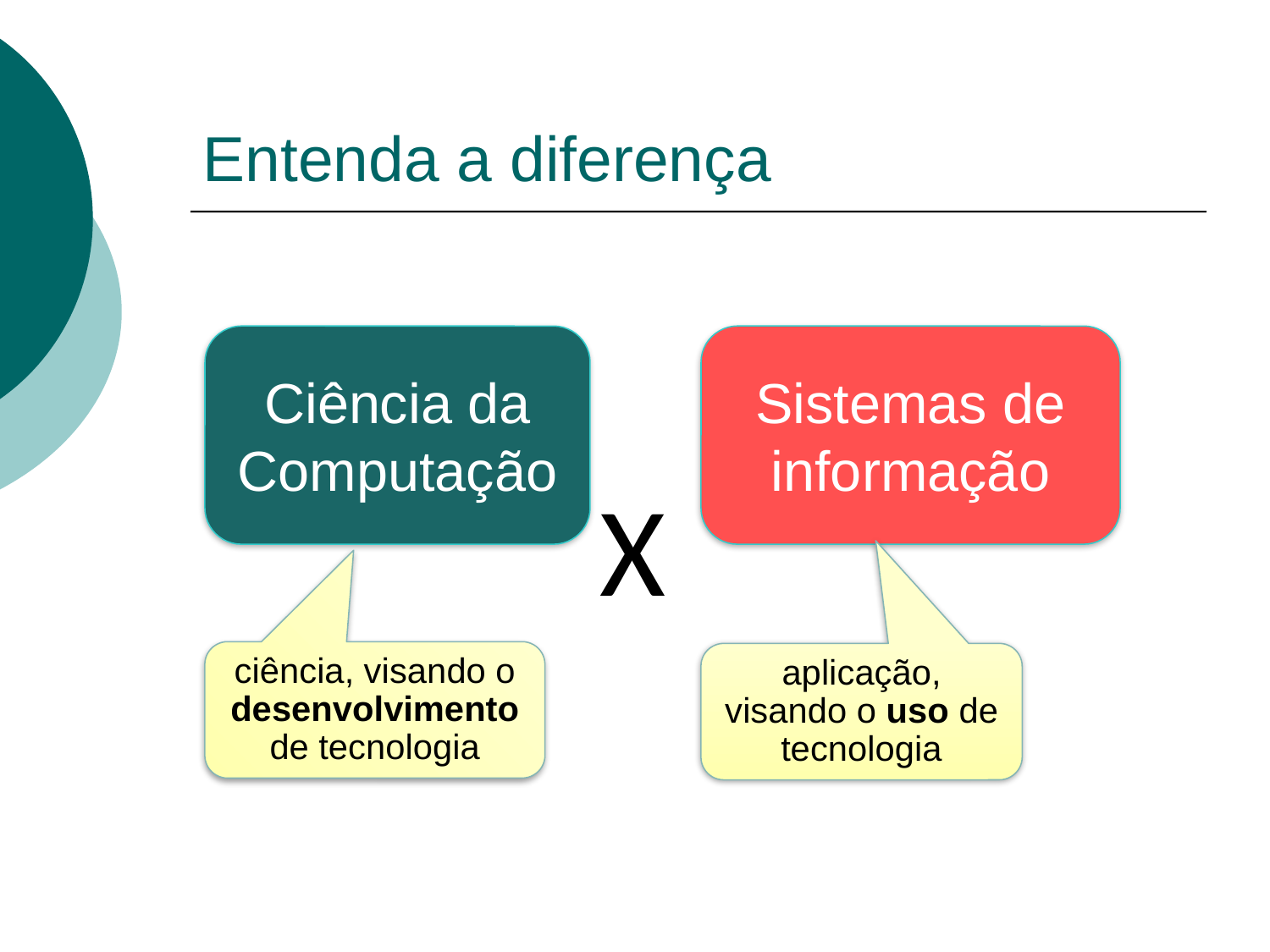

# Entenda a diferença
Ciência da Computação
Sistemas de informação
X
ciência, visando o desenvolvimento de tecnologia
aplicação, visando o uso de tecnologia